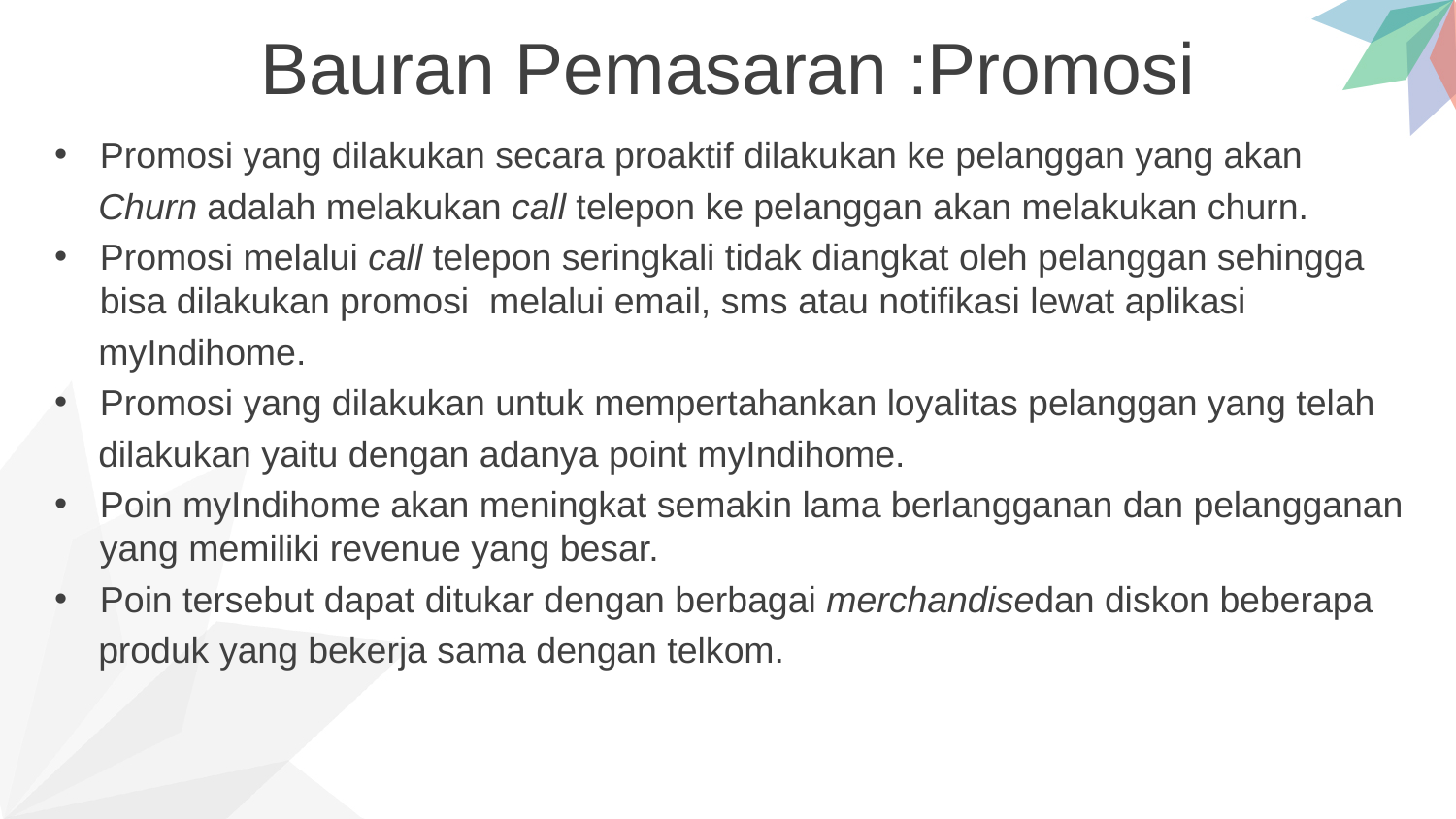

Bauran Pemasaran :Promosi
Promosi yang dilakukan secara proaktif dilakukan ke pelanggan yang akan
Churn adalah melakukan call telepon ke pelanggan akan melakukan churn.
Promosi melalui call telepon seringkali tidak diangkat oleh pelanggan sehingga bisa dilakukan promosi  melalui email, sms atau notifikasi lewat aplikasi
myIndihome.
Promosi yang dilakukan untuk mempertahankan loyalitas pelanggan yang telah
dilakukan yaitu dengan adanya point myIndihome.
Poin myIndihome akan meningkat semakin lama berlangganan dan pelangganan yang memiliki revenue yang besar.
Poin tersebut dapat ditukar dengan berbagai merchandisedan diskon beberapa
produk yang bekerja sama dengan telkom.